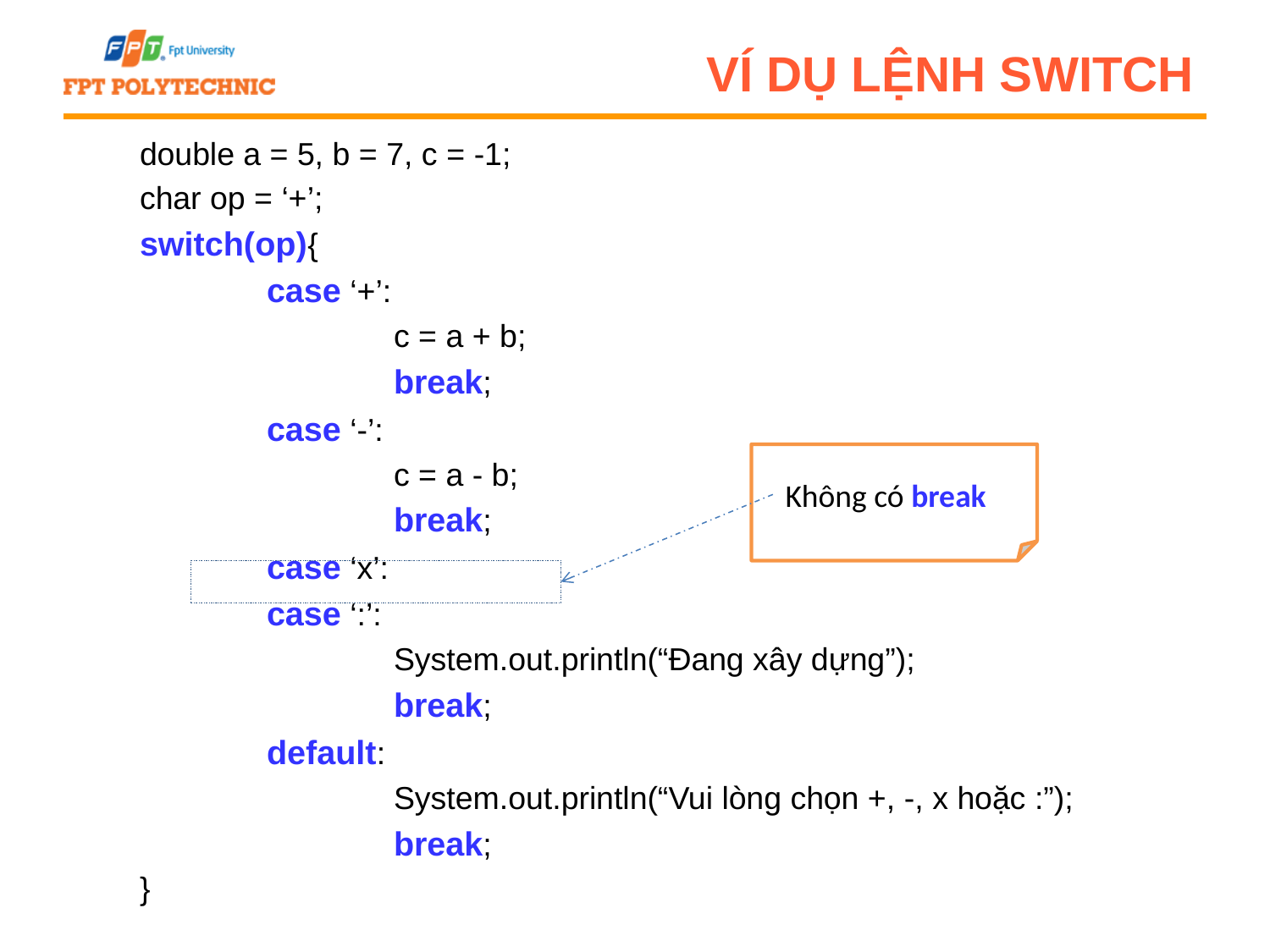

# Ví dụ lệnh switch
double a = 5, b = 7, c = -1;
char op = ‘+’;
switch(op){
	case ‘+’:
		c = a + b;
		break;
	case ‘-’:
		c = a - b;
		break;
	case ‘x’:
	case ‘:’:
		System.out.println(“Đang xây dựng”);
		break;
	default:
		System.out.println(“Vui lòng chọn +, -, x hoặc :”);
		break;
}

Không có break